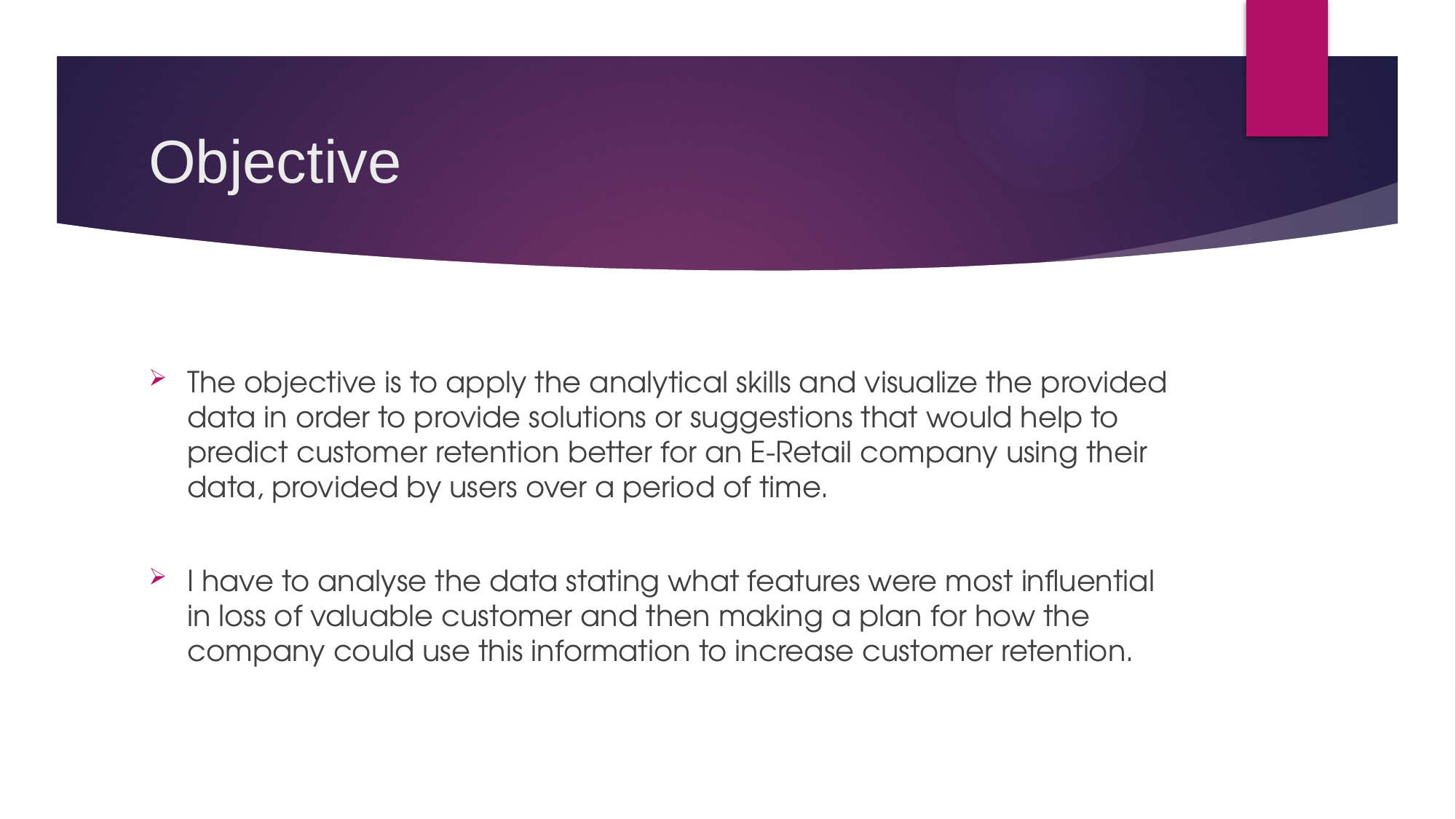

# Objective

The objective is to apply the analytical skills and visualize the provided data in order to provide solutions or suggestions that would help to predict customer retention better for an E-Retail company using their data, provided by users over a period of time.

I have to analyse the data stating what features were most influential in loss of valuable customer and then making a plan for how the company could use this information to increase customer retention.